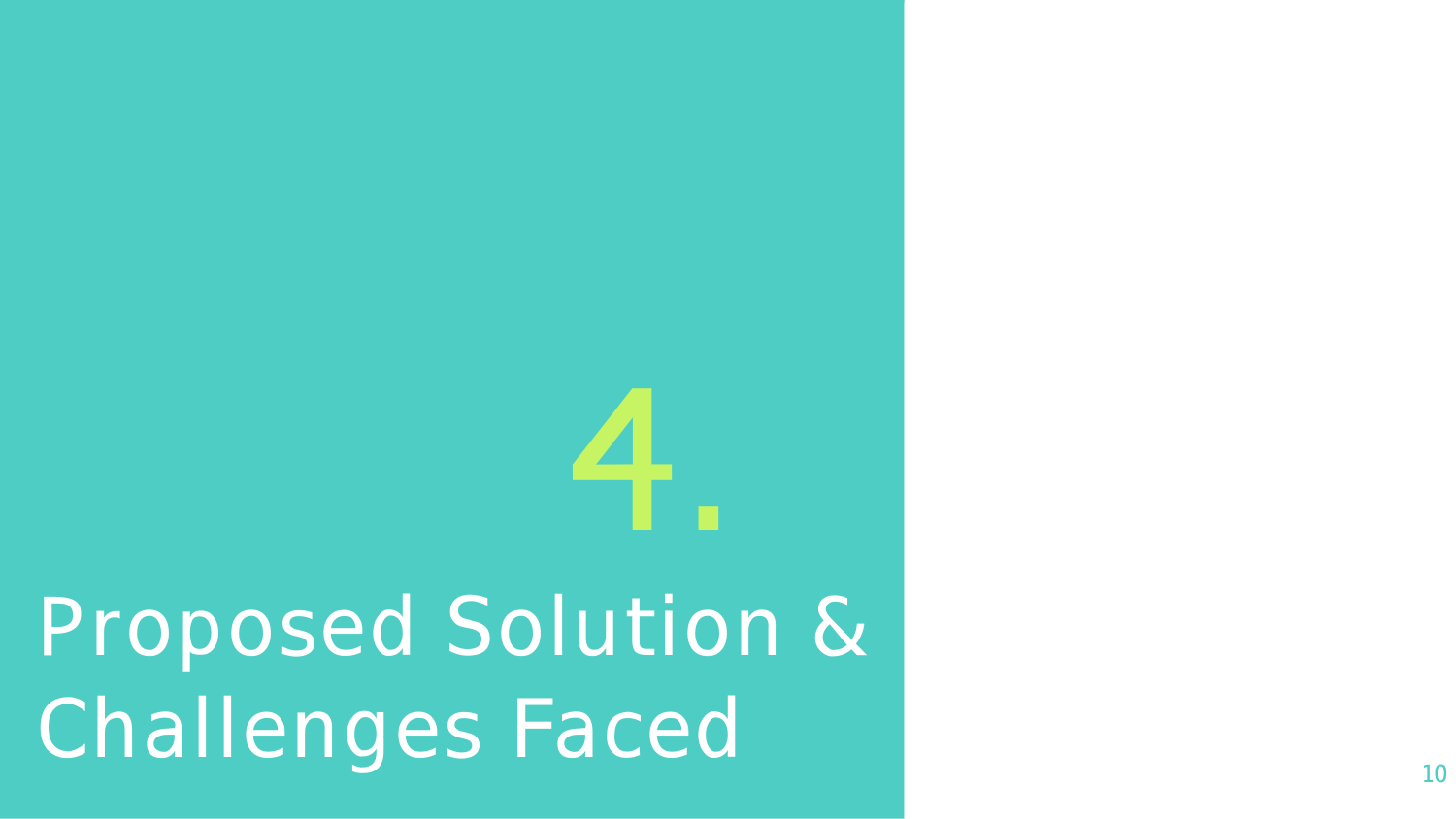

4.
Proposed Solution &
Challenges Faced
10